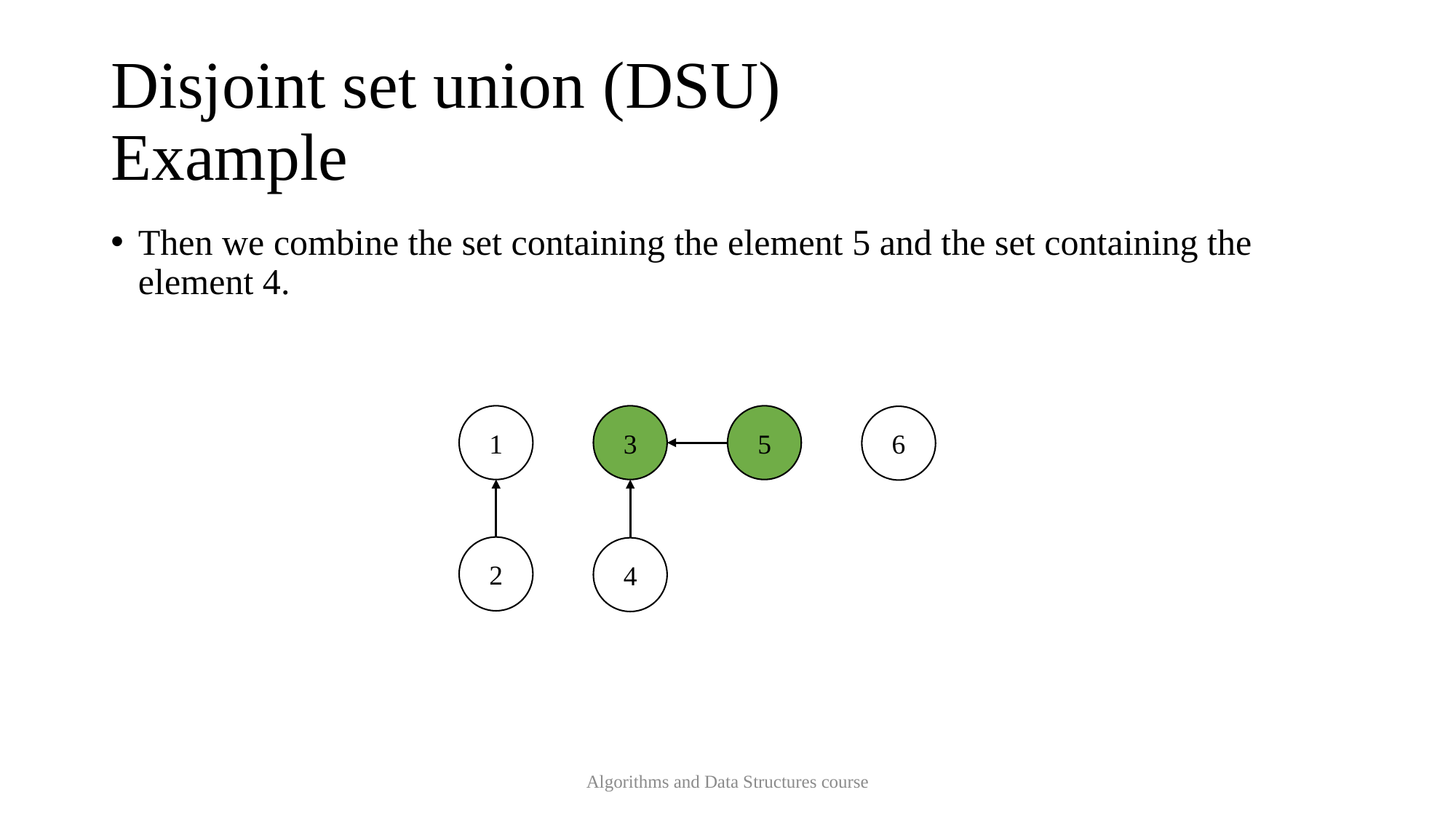

# Disjoint set union (DSU) Example
Then we combine the set containing the element 5 and the set containing the element 4.
1
3
5
6
2
4
Algorithms and Data Structures course